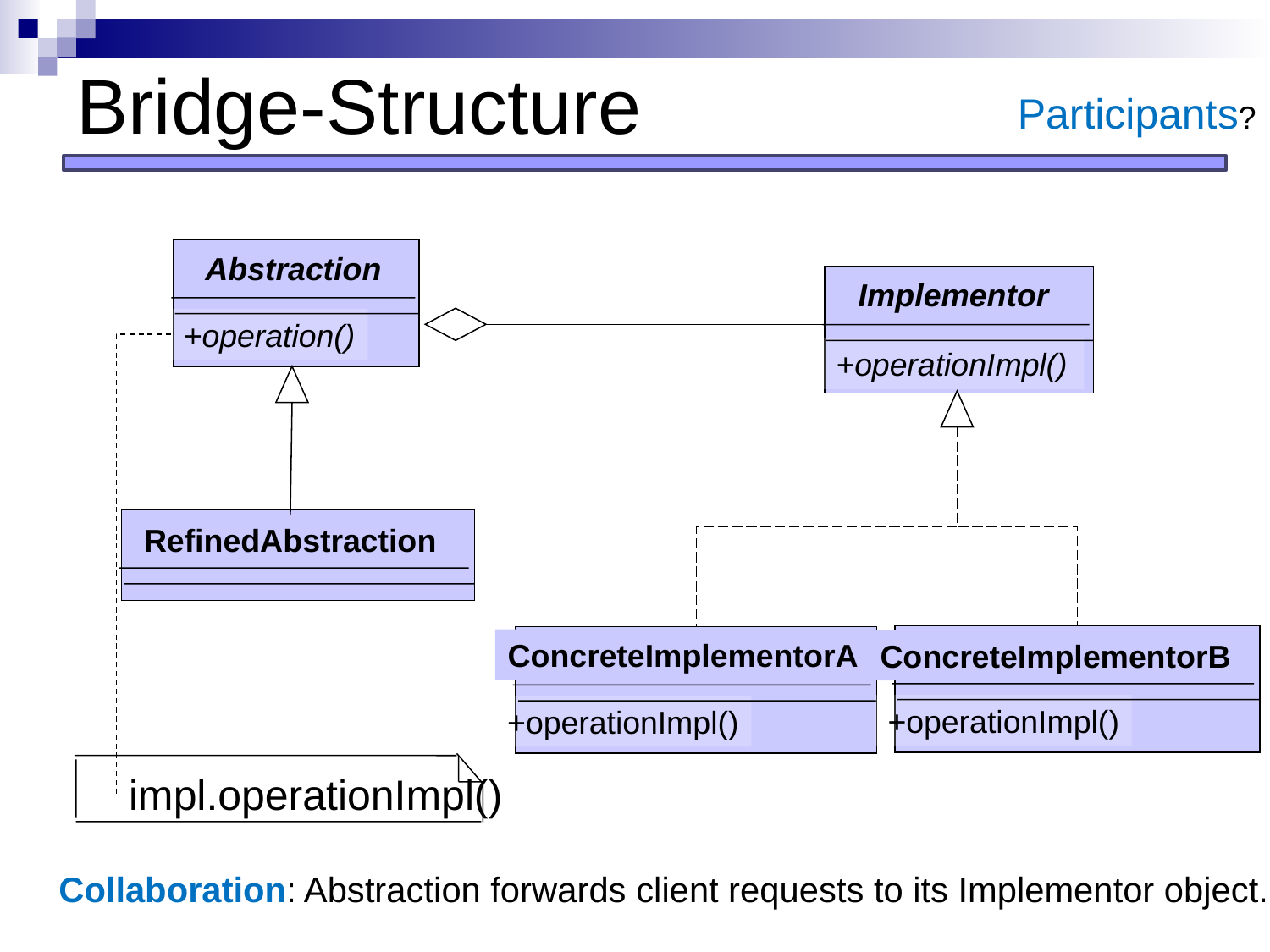

# Bridge-Structure
Participants?

Abstraction

+operation()

Implementor

+operationImpl()

RefinedAbstraction

ConcreteImplementorB

+operationImpl()

ConcreteImplementorA

+operationImpl()

impl.operationImpl()

Collaboration: Abstraction forwards client requests to its Implementor object.